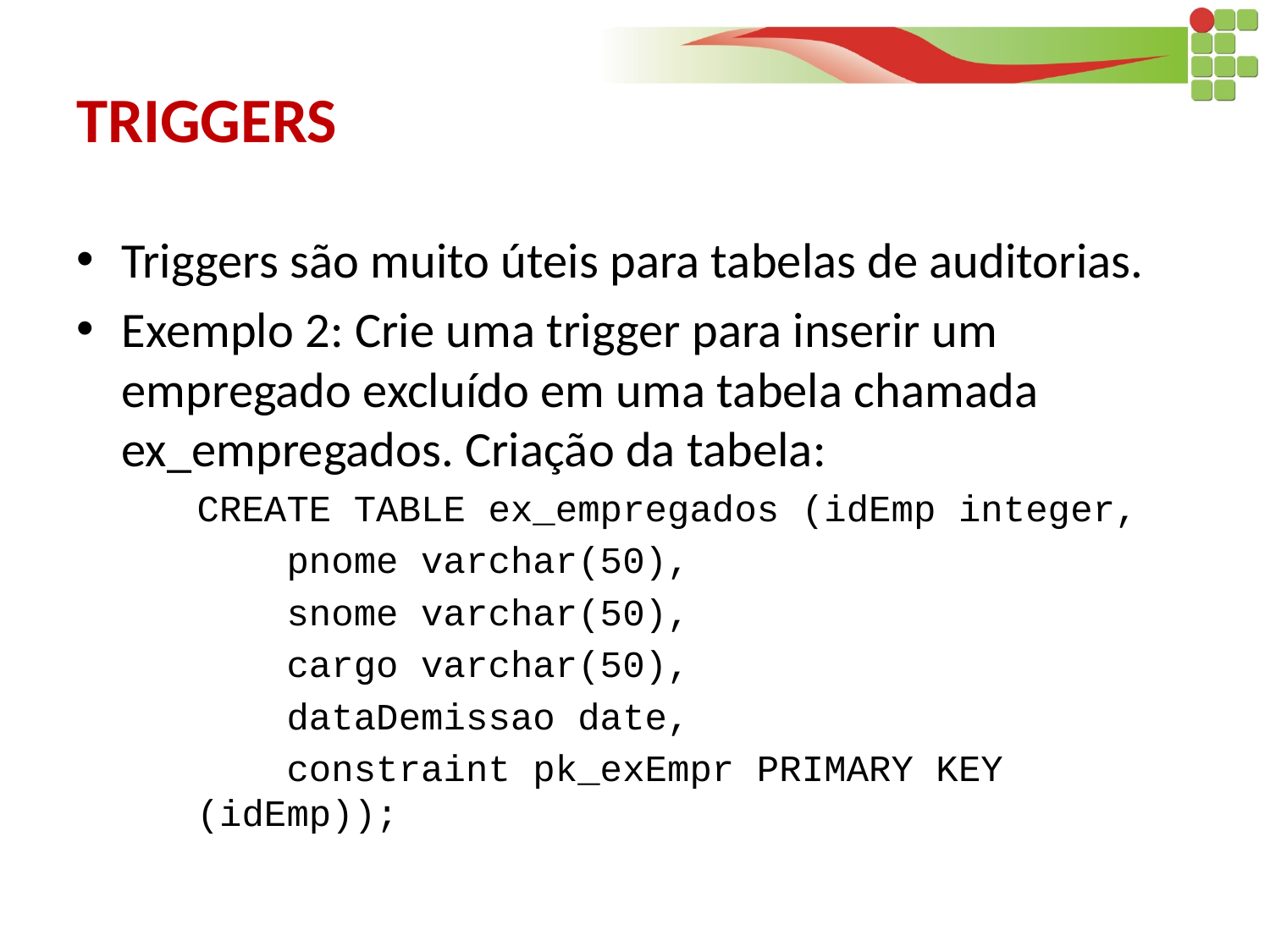

# TRIGGERS
Triggers são muito úteis para tabelas de auditorias.
Exemplo 2: Crie uma trigger para inserir um empregado excluído em uma tabela chamada ex_empregados. Criação da tabela:
CREATE TABLE ex_empregados (idEmp integer,
			    pnome varchar(50),
			    snome varchar(50),
			    cargo varchar(50),
			    dataDemissao date,
			    constraint pk_exEmpr PRIMARY KEY (idEmp));